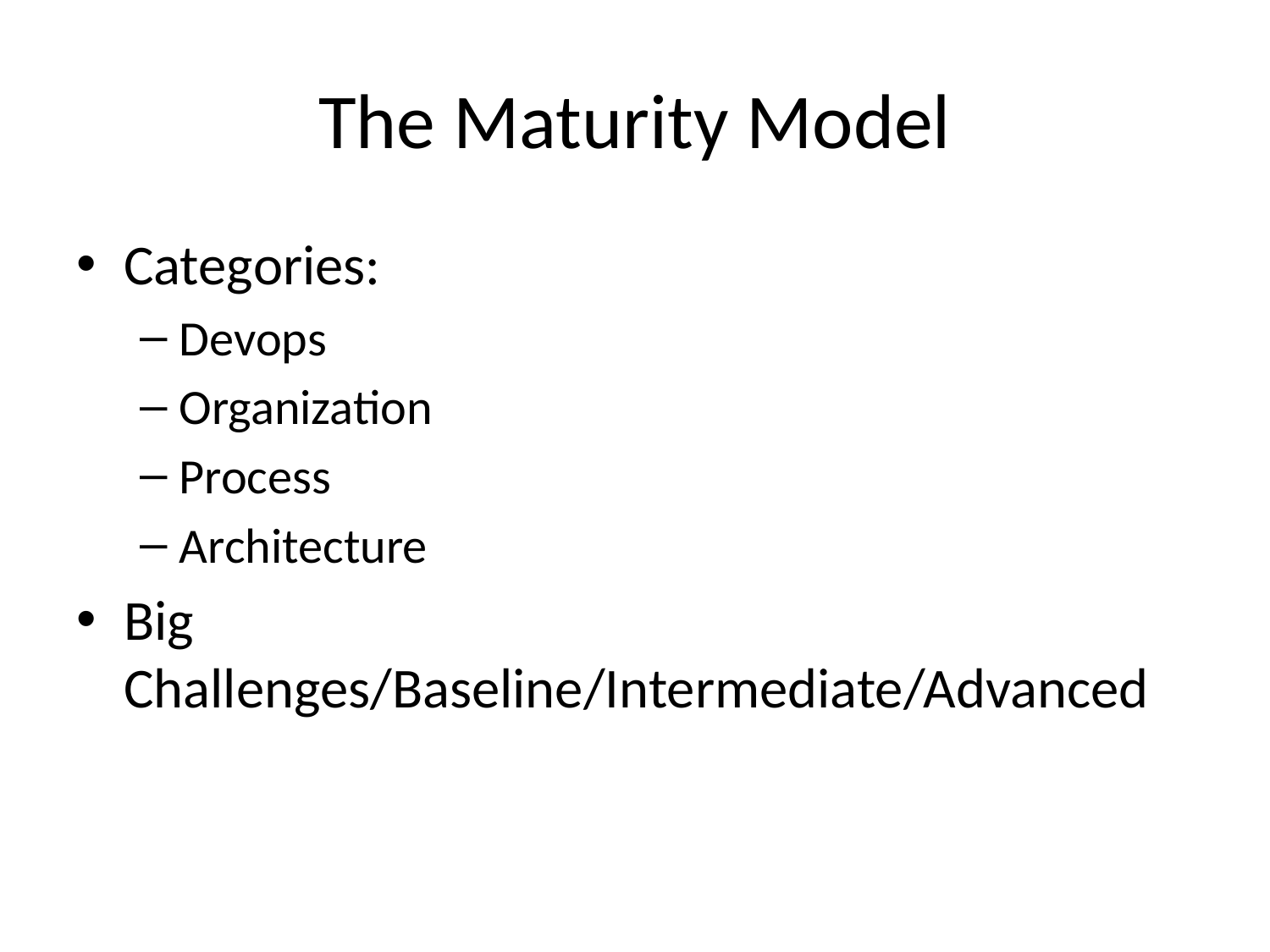

# The Maturity Model
Categories:
Devops
Organization
Process
Architecture
Big Challenges/Baseline/Intermediate/Advanced